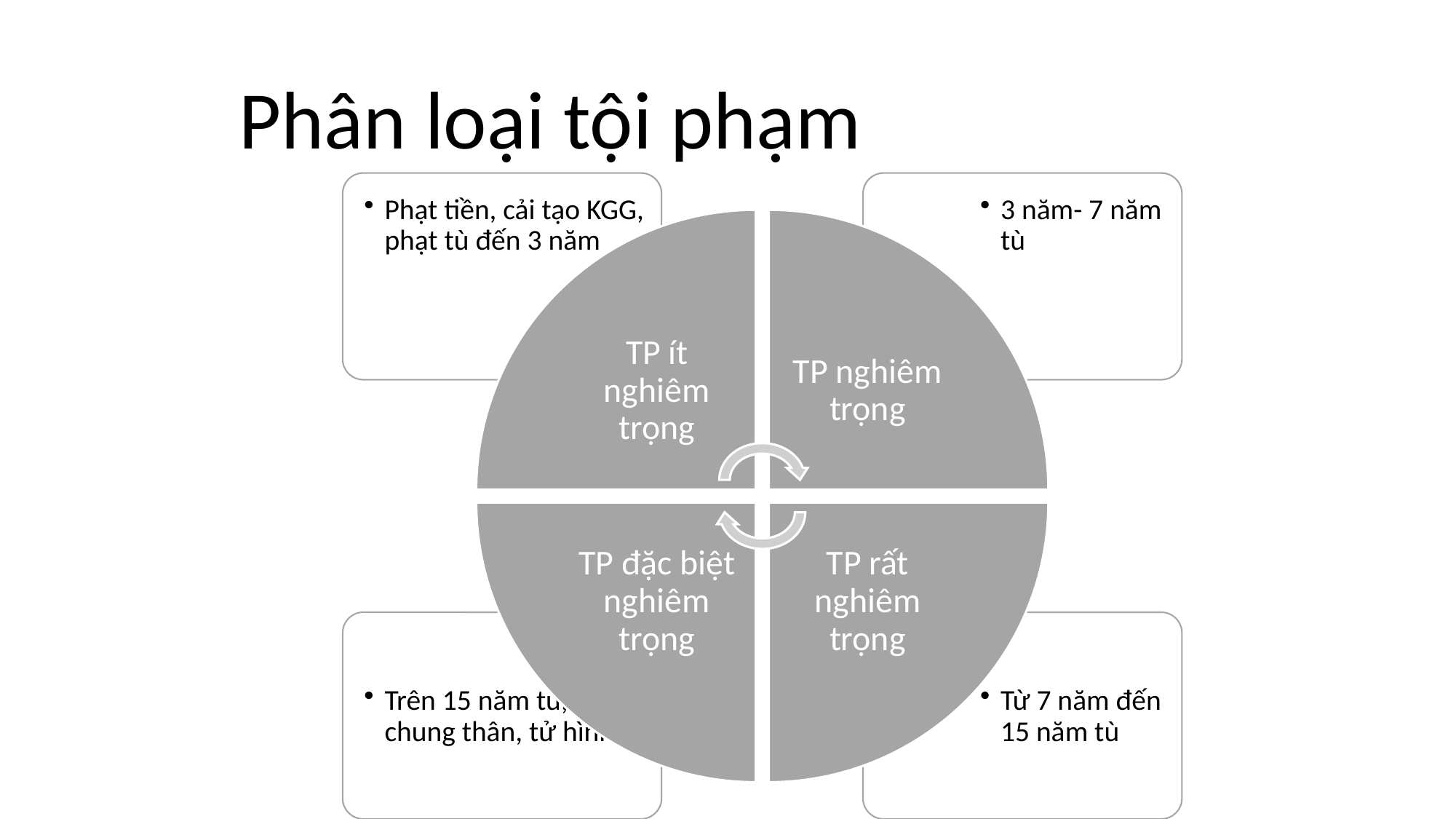

# Phân loại tội phạm
Từ 7 năm đến 15 năm tù
Trên 15 năm tù, chung thân, tử hình
3 năm- 7 năm tù
Phạt tiền, cải tạo KGG, phạt tù đến 3 năm
TP ít nghiêm trọng
TP nghiêm trọng
TP rất nghiêm trọng
TP đặc biệt nghiêm trọng